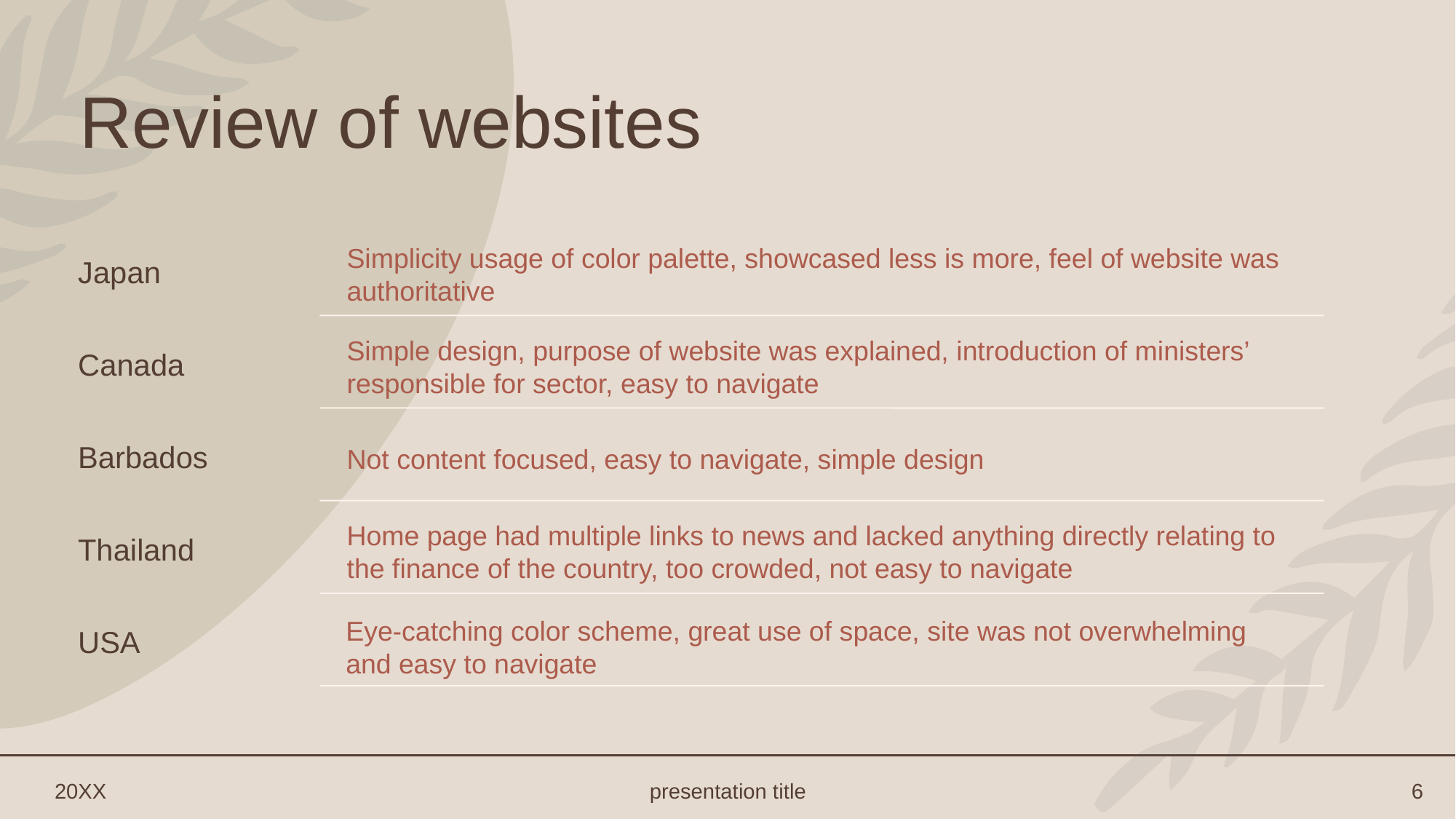

# Review of websites
Japan
Simplicity usage of color palette, showcased less is more, feel of website was authoritative
Canada
Simple design, purpose of website was explained, introduction of ministers’ responsible for sector, easy to navigate
Barbados
Not content focused, easy to navigate, simple design
Thailand
Home page had multiple links to news and lacked anything directly relating to the finance of the country, too crowded, not easy to navigate
USA
Eye-catching color scheme, great use of space, site was not overwhelming and easy to navigate
20XX
presentation title
6